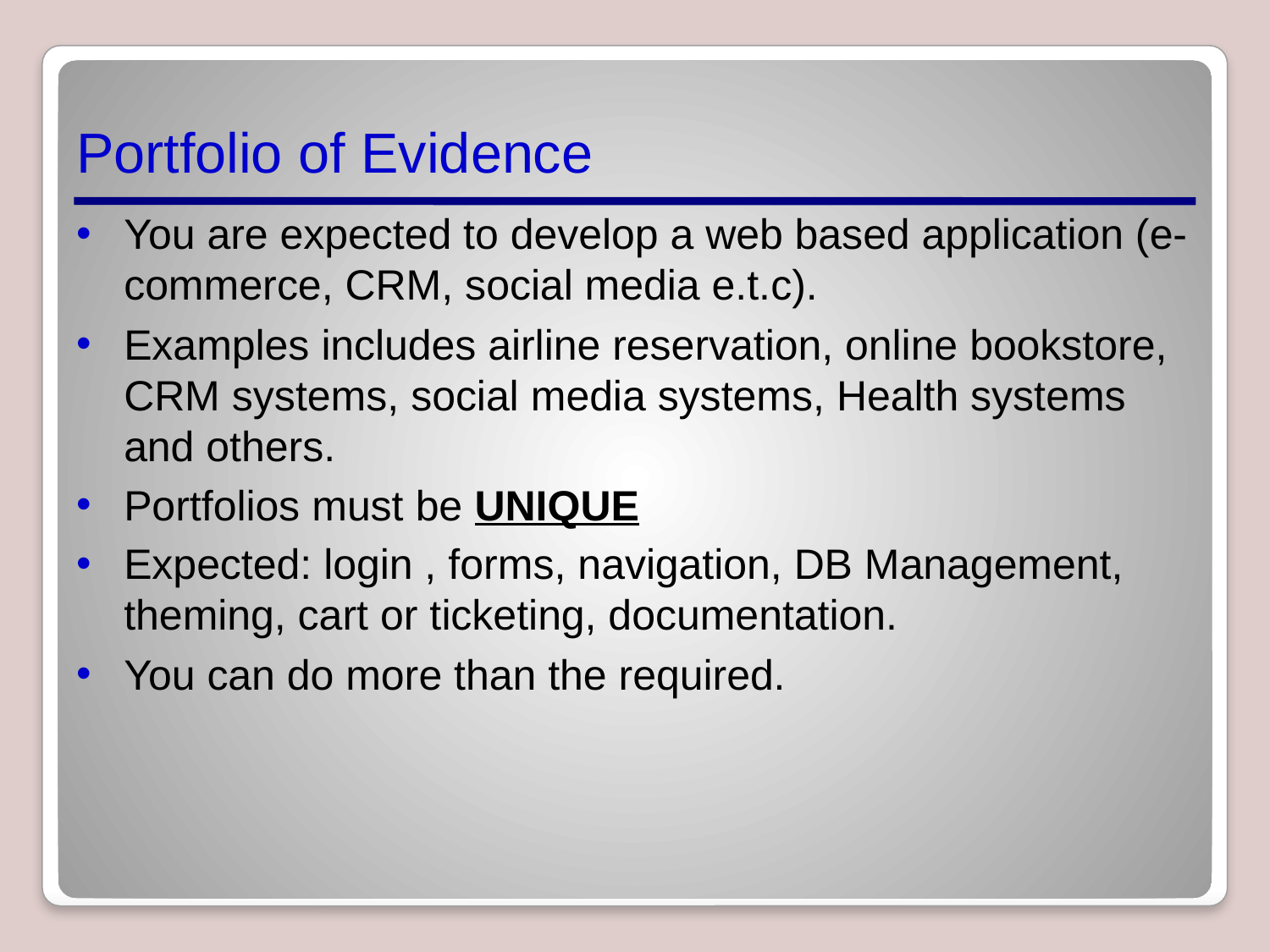

# Portfolio of Evidence
You are expected to develop a web based application (e-commerce, CRM, social media e.t.c).
Examples includes airline reservation, online bookstore, CRM systems, social media systems, Health systems and others.
Portfolios must be UNIQUE
Expected: login , forms, navigation, DB Management, theming, cart or ticketing, documentation.
You can do more than the required.